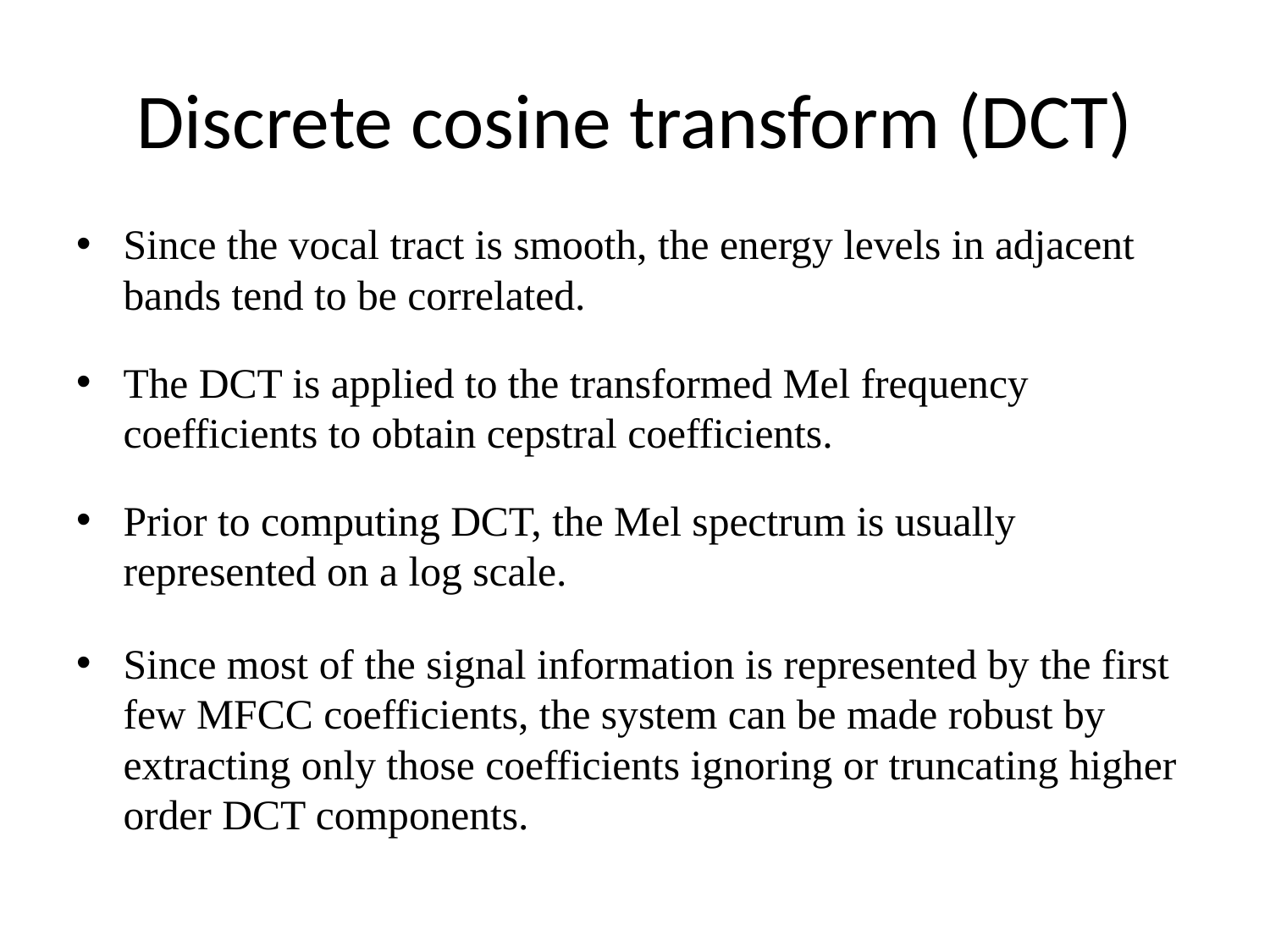

# Discrete cosine transform (DCT)
Since the vocal tract is smooth, the energy levels in adjacent bands tend to be correlated.

The DCT is applied to the transformed Mel frequency coefficients to obtain cepstral coefficients.

Prior to computing DCT, the Mel spectrum is usually represented on a log scale.

Since most of the signal information is represented by the first few MFCC coefficients, the system can be made robust by extracting only those coefficients ignoring or truncating higher order DCT components.